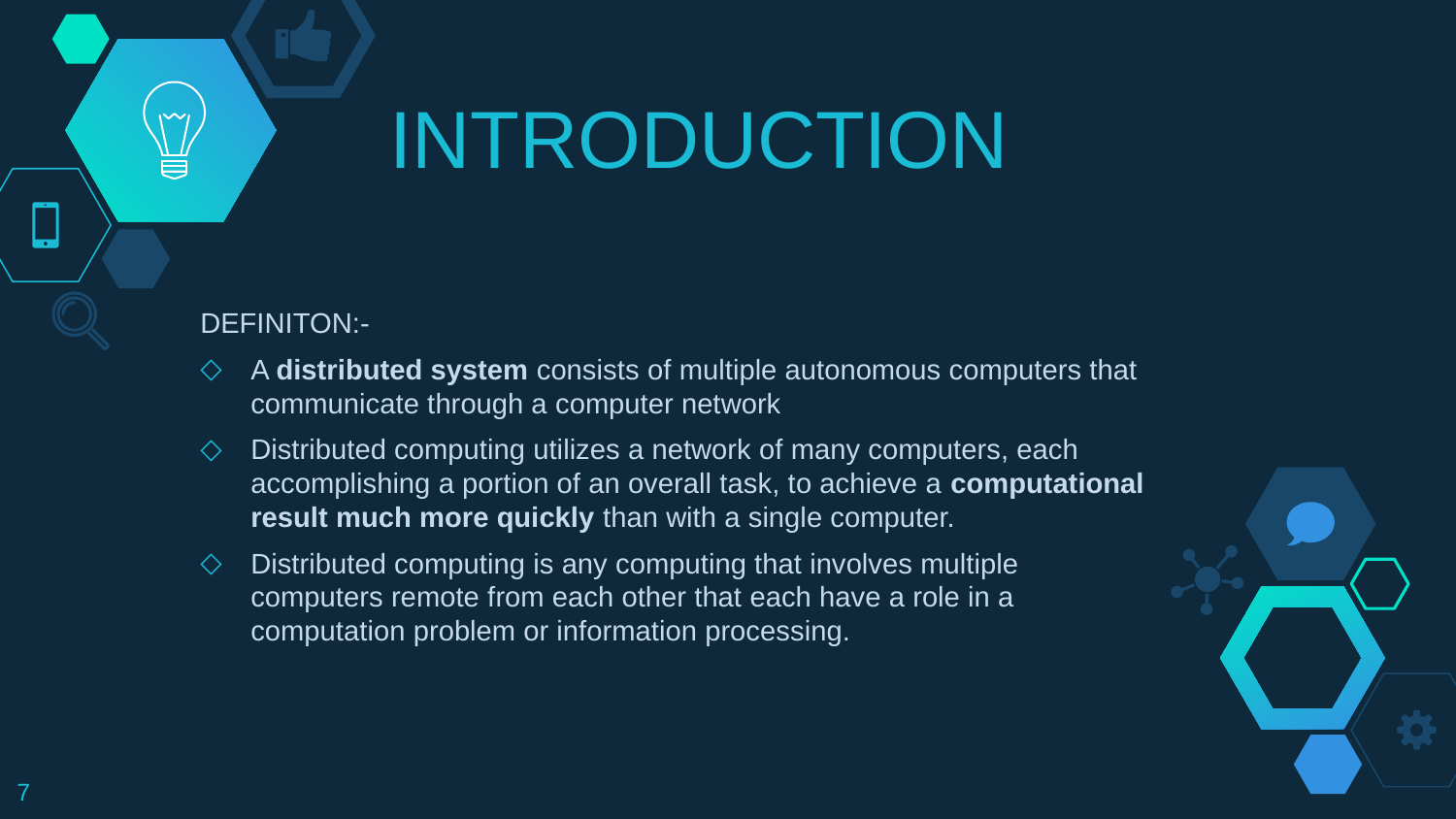

# INTRODUCTION
DEFINITON:-
A distributed system consists of multiple autonomous computers that communicate through a computer network
Distributed computing utilizes a network of many computers, each accomplishing a portion of an overall task, to achieve a computational result much more quickly than with a single computer.
Distributed computing is any computing that involves multiple computers remote from each other that each have a role in a computation problem or information processing.
7